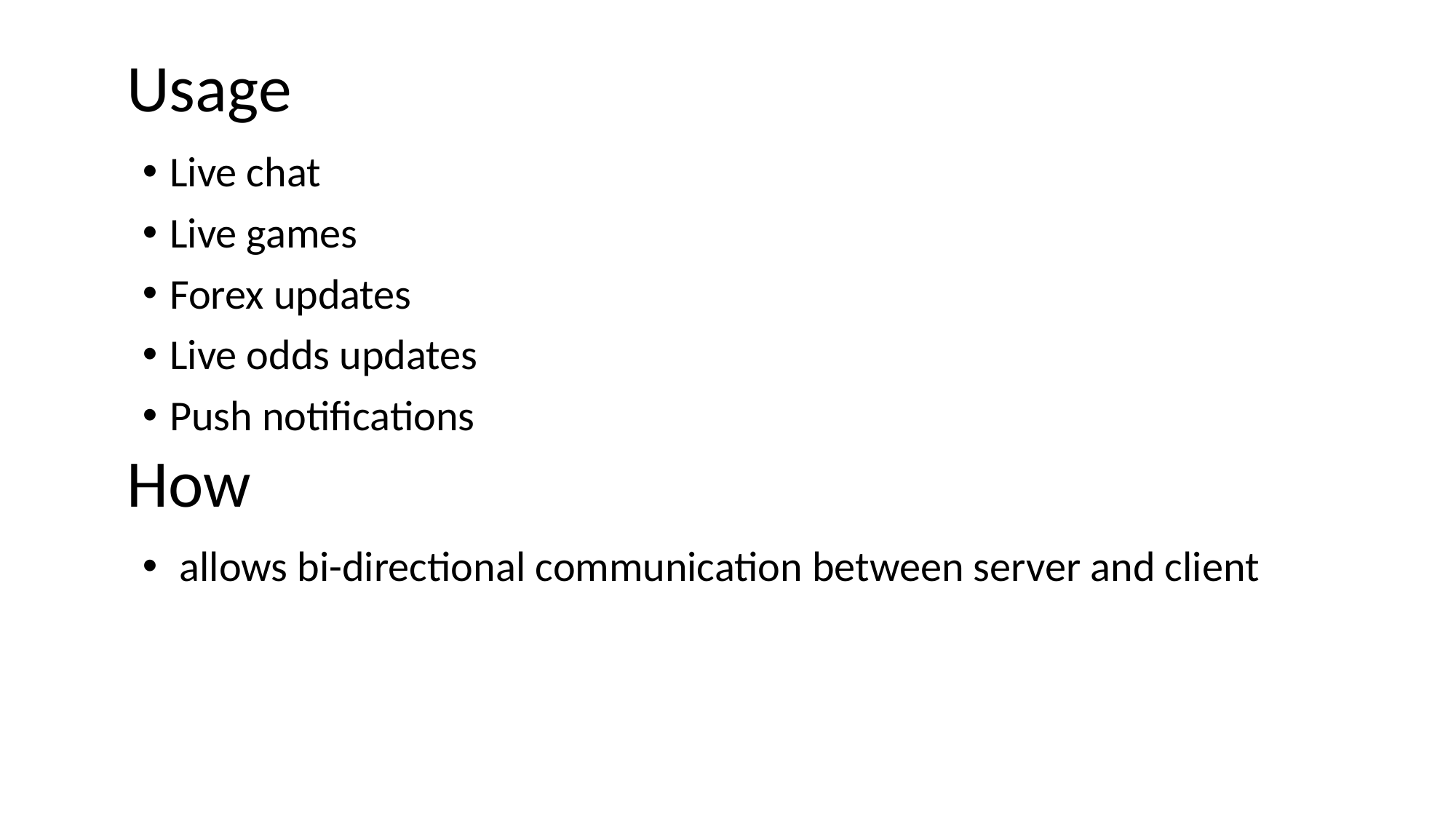

# Usage
Live chat
Live games
Forex updates
Live odds updates
Push notifications
How
 allows bi-directional communication between server and client